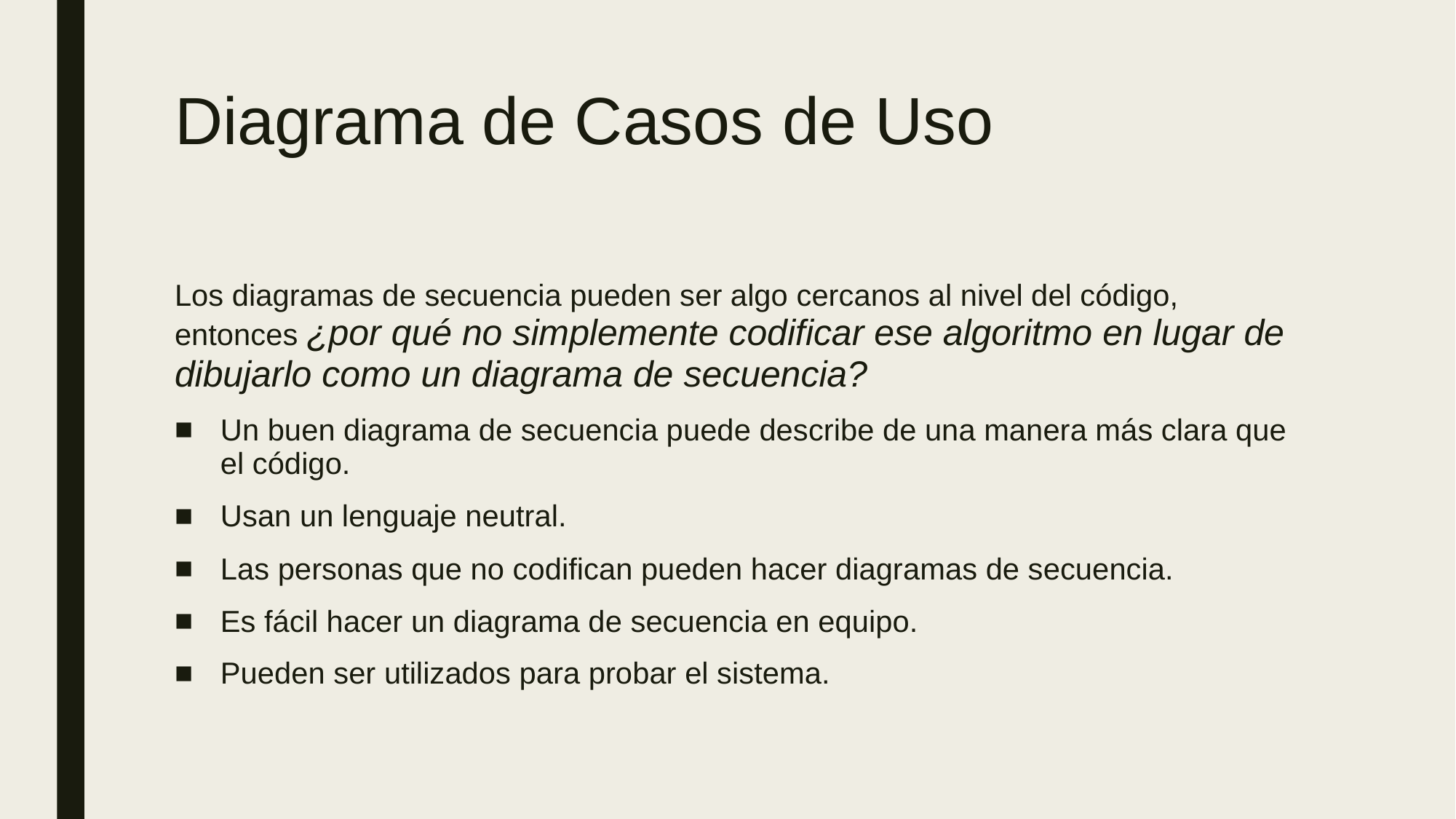

# Diagrama de Casos de Uso
Los diagramas de secuencia pueden ser algo cercanos al nivel del código, entonces ¿por qué no simplemente codificar ese algoritmo en lugar de dibujarlo como un diagrama de secuencia?
Un buen diagrama de secuencia puede describe de una manera más clara que el código.
Usan un lenguaje neutral.
Las personas que no codifican pueden hacer diagramas de secuencia.
Es fácil hacer un diagrama de secuencia en equipo.
Pueden ser utilizados para probar el sistema.